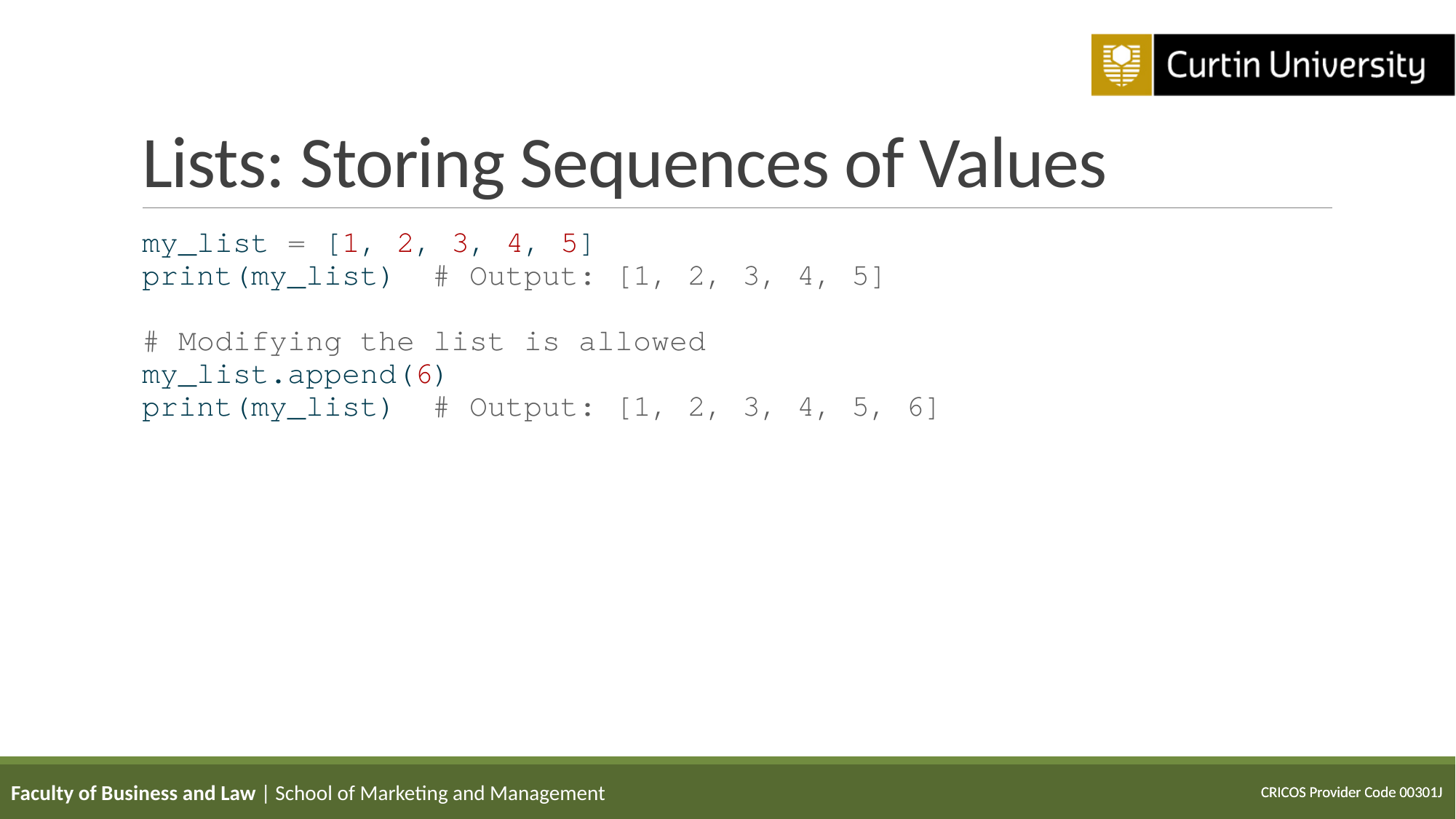

# Lists: Storing Sequences of Values
my_list = [1, 2, 3, 4, 5]
print(my_list)  # Output: [1, 2, 3, 4, 5]
# Modifying the list is allowed
my_list.append(6)
print(my_list)  # Output: [1, 2, 3, 4, 5, 6]
Faculty of Business and Law | School of Marketing and Management